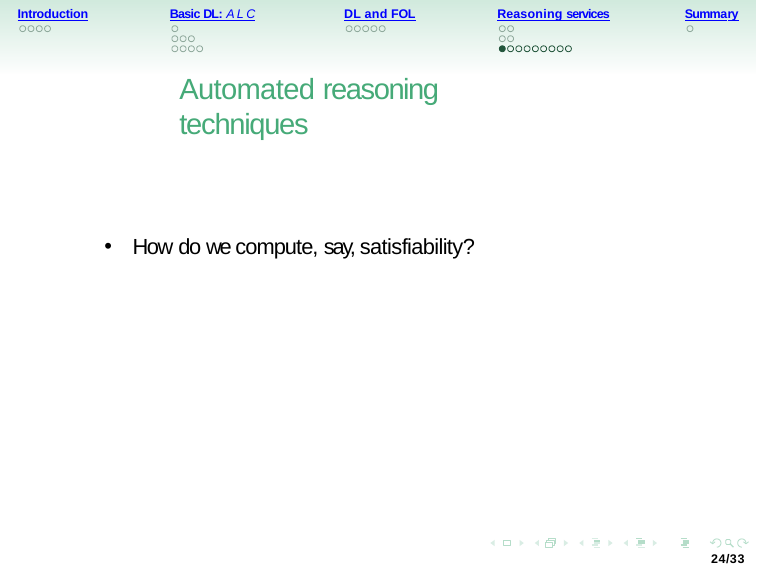

Introduction
Basic DL: ALC
DL and FOL
Reasoning services
Summary

Automated reasoning techniques
How do we compute, say, satisfiability?

24/33